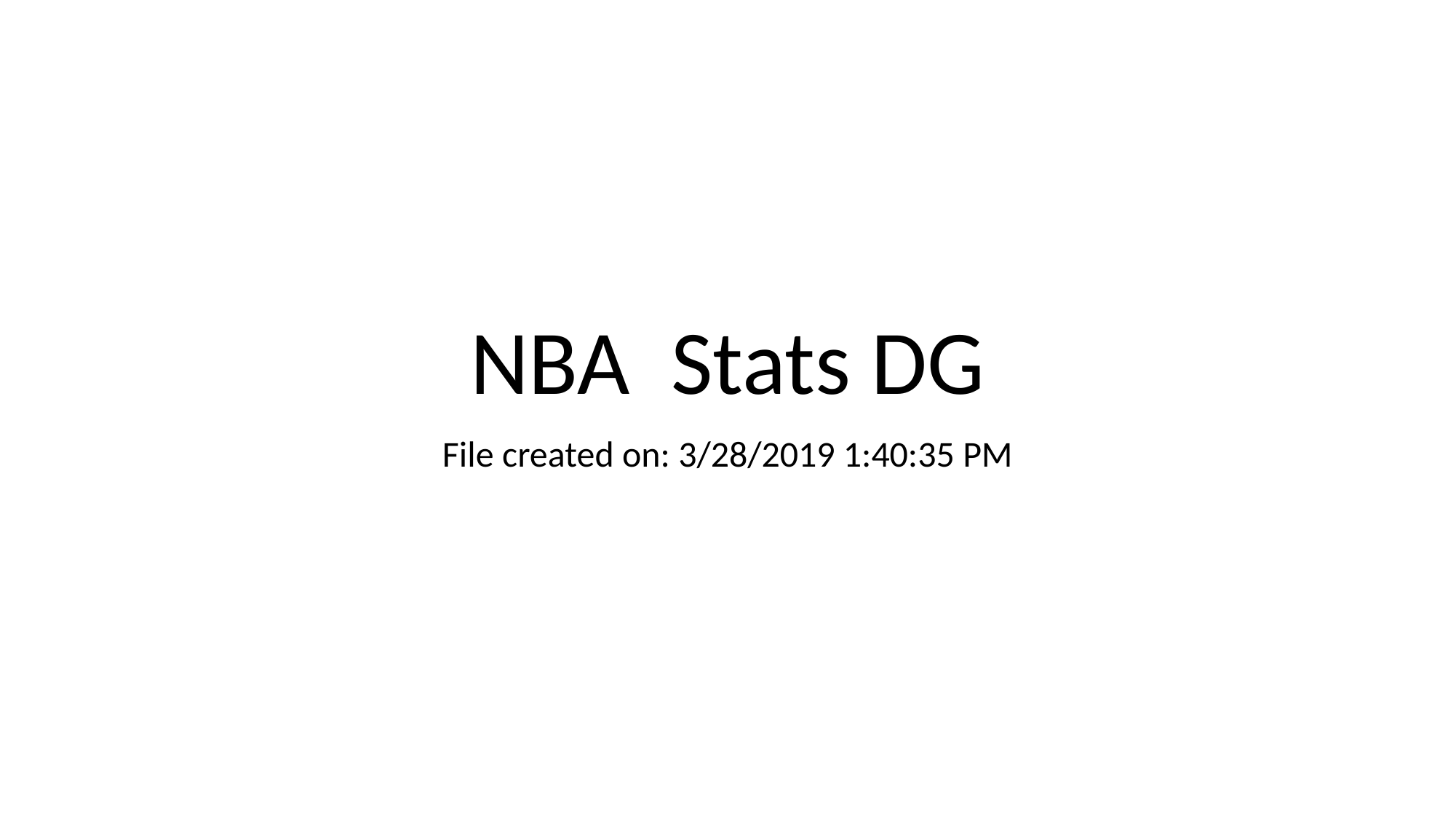

# NBA  Stats DG
File created on: 3/28/2019 1:40:35 PM